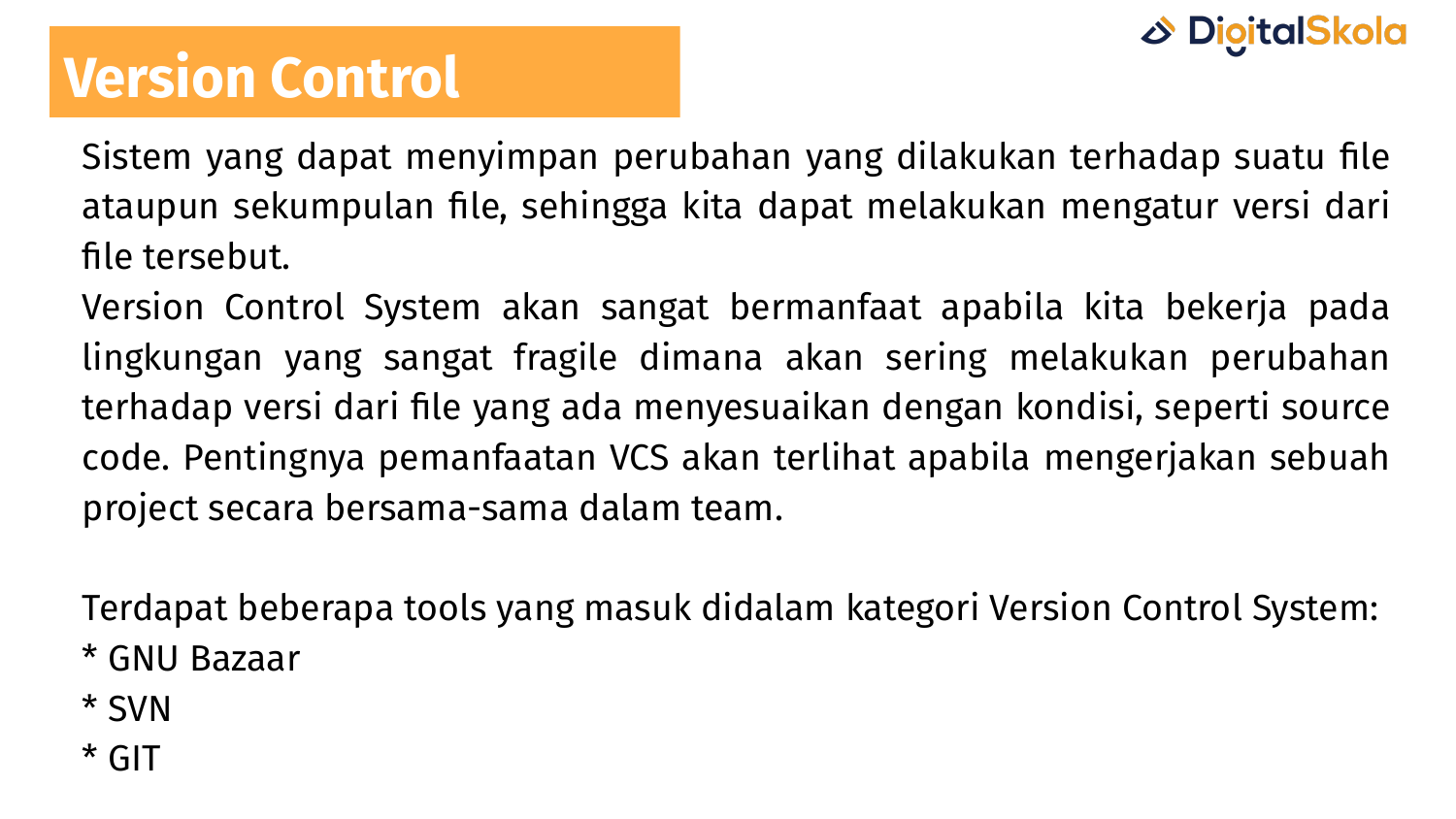

# Version Control
Sistem yang dapat menyimpan perubahan yang dilakukan terhadap suatu file ataupun sekumpulan file, sehingga kita dapat melakukan mengatur versi dari file tersebut.
Version Control System akan sangat bermanfaat apabila kita bekerja pada lingkungan yang sangat fragile dimana akan sering melakukan perubahan terhadap versi dari file yang ada menyesuaikan dengan kondisi, seperti source code. Pentingnya pemanfaatan VCS akan terlihat apabila mengerjakan sebuah project secara bersama-sama dalam team.

Terdapat beberapa tools yang masuk didalam kategori Version Control System:
* GNU Bazaar
* SVN
* GIT